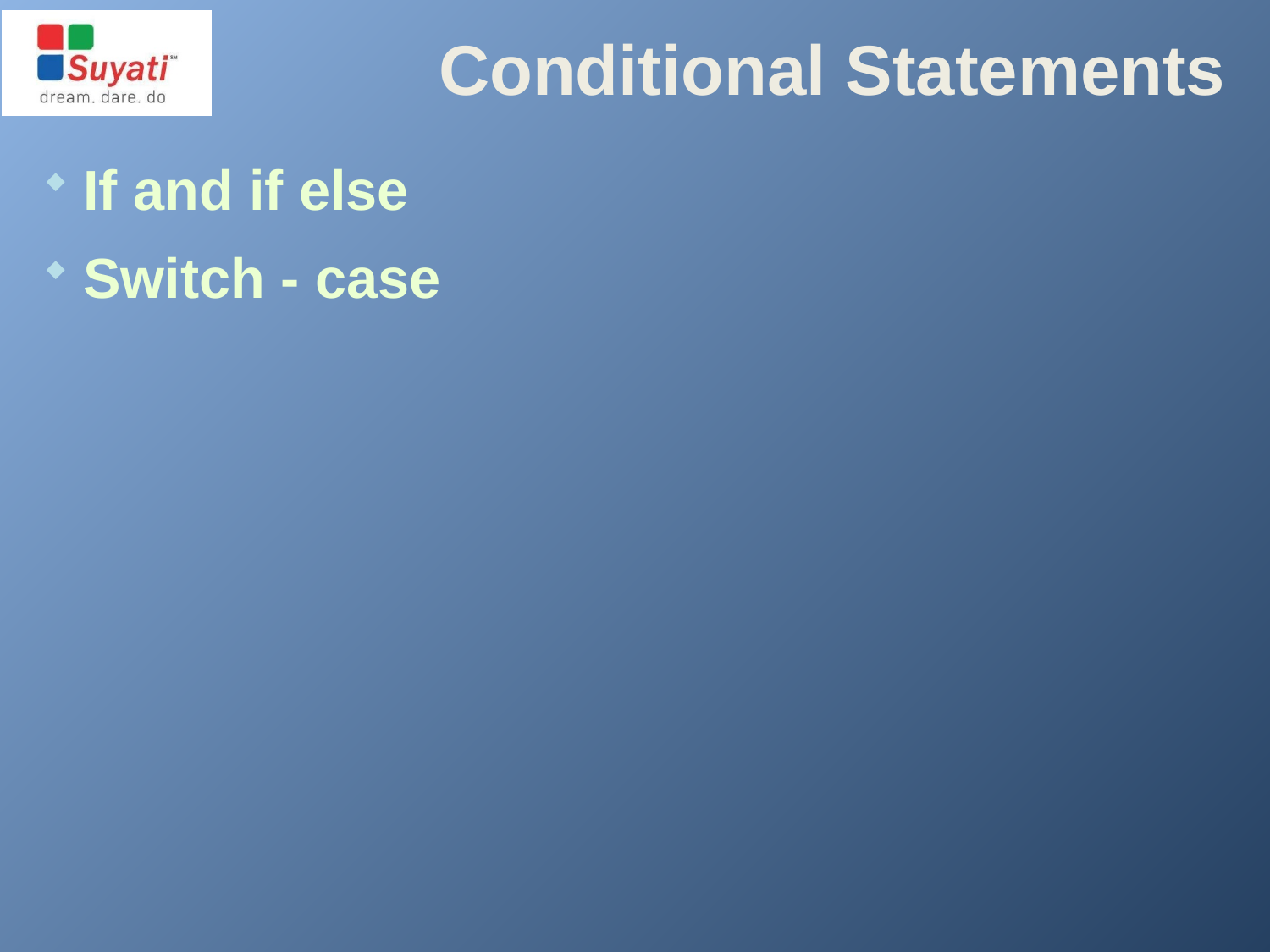

# Conditional Statements
If and if else
Switch - case